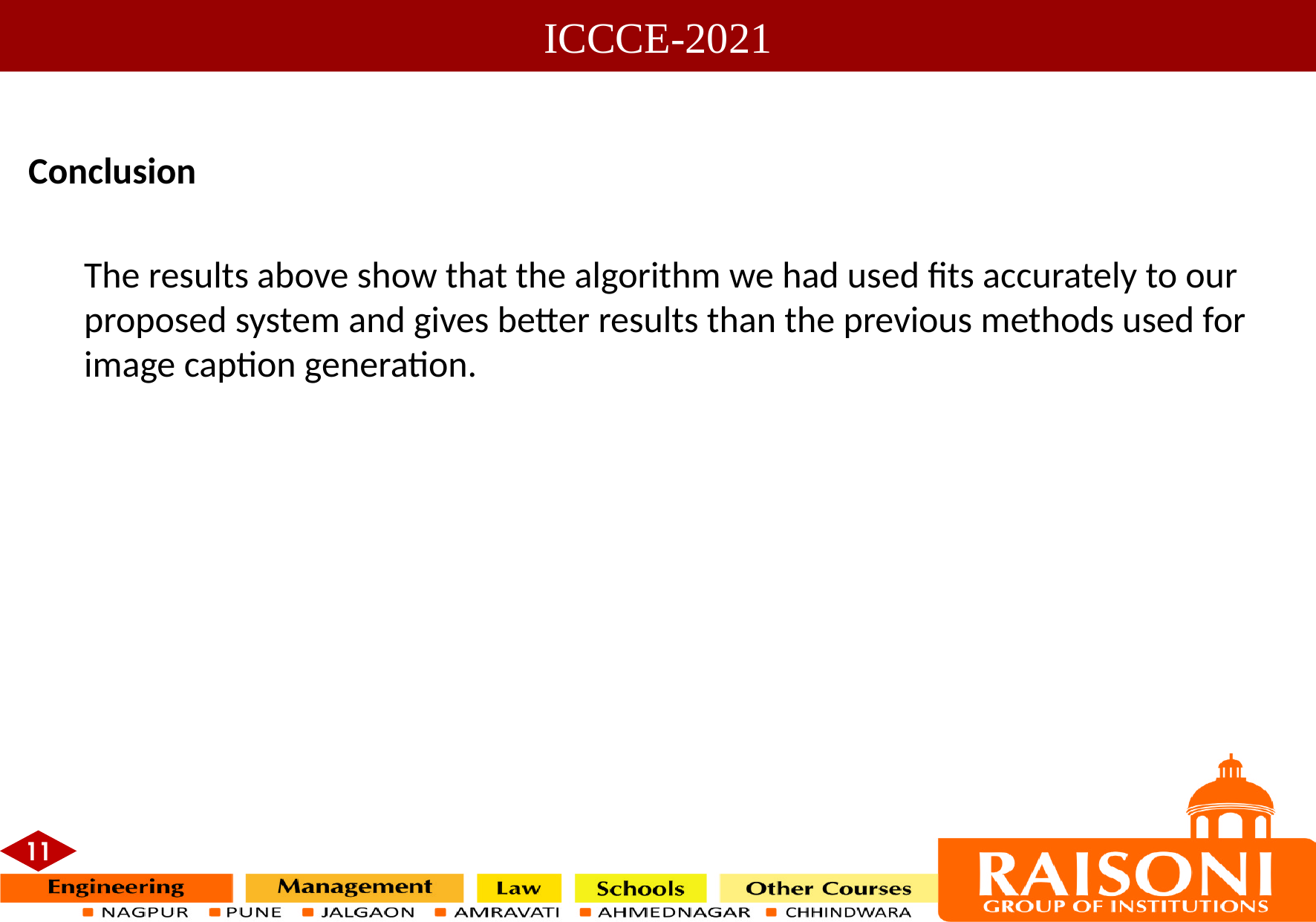

# ICCCE-2021

Conclusion

	The results above show that the algorithm we had used fits accurately to our proposed system and gives better results than the previous methods used for image caption generation.

11